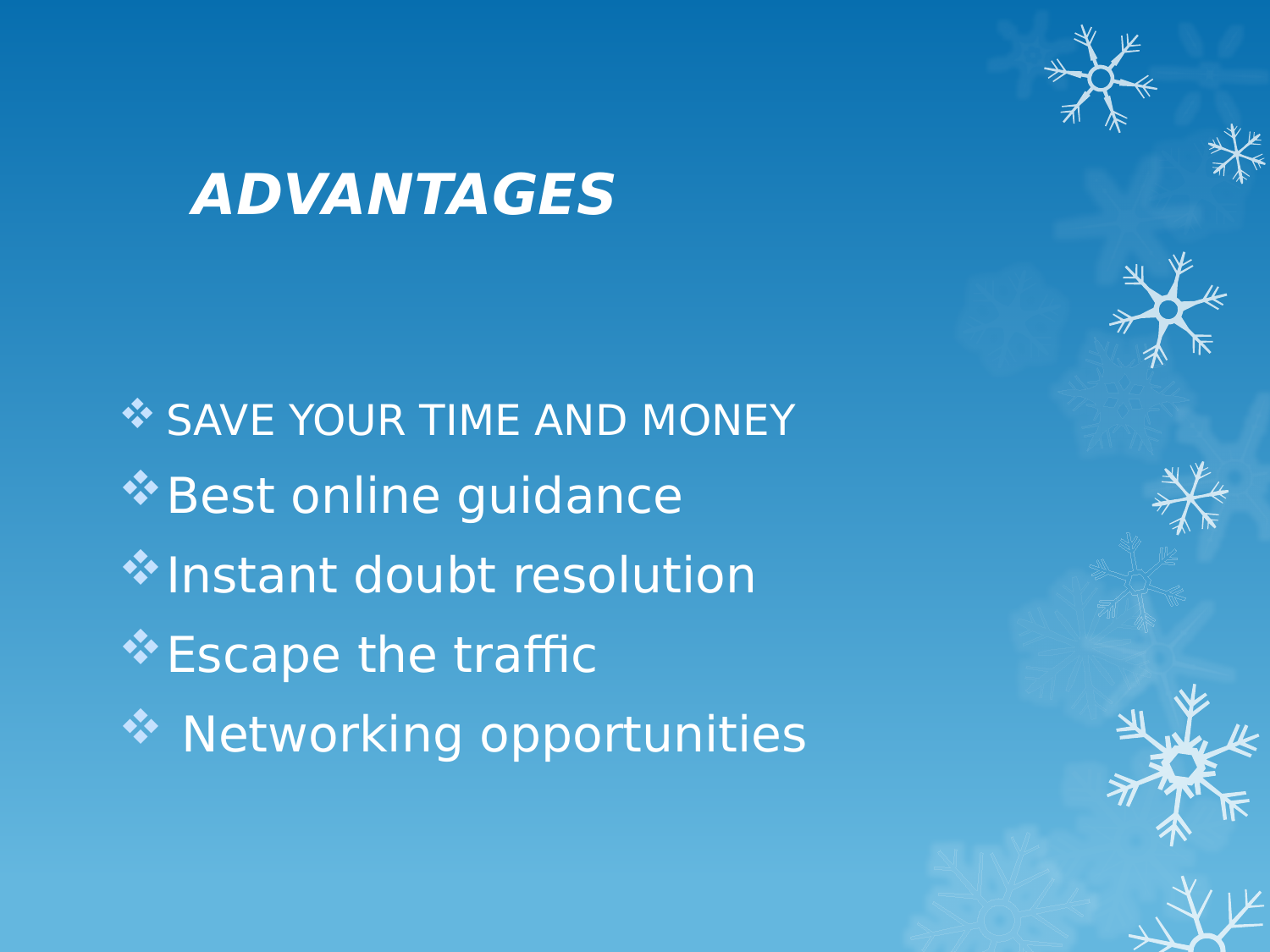

# ADVANTAGES
SAVE YOUR TIME AND MONEY
Best online guidance
Instant doubt resolution
Escape the traffic
 Networking opportunities